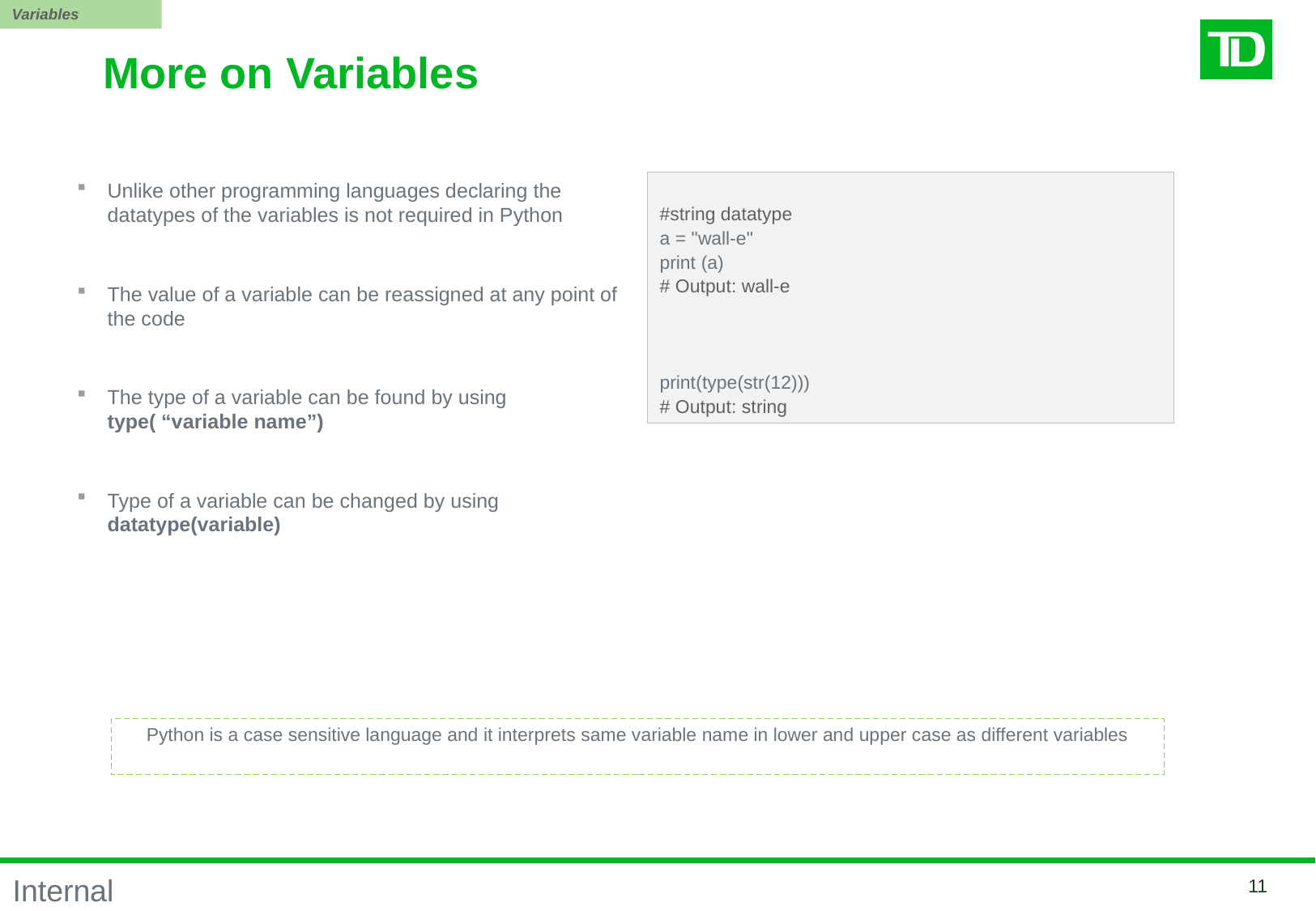

Variables
More on Variables
Unlike other programming languages declaring the datatypes of the variables is not required in Python

The value of a variable can be reassigned at any point of the code

The type of a variable can be found by using                 type( “variable name”)

Type of a variable can be changed by using datatype(variable)

#string datatype
a = "wall-e"
print (a)
# Output: wall-e

print(type(str(12)))
# Output: string
Python is a case sensitive language and it interprets same variable name in lower and upper case as different variables

11